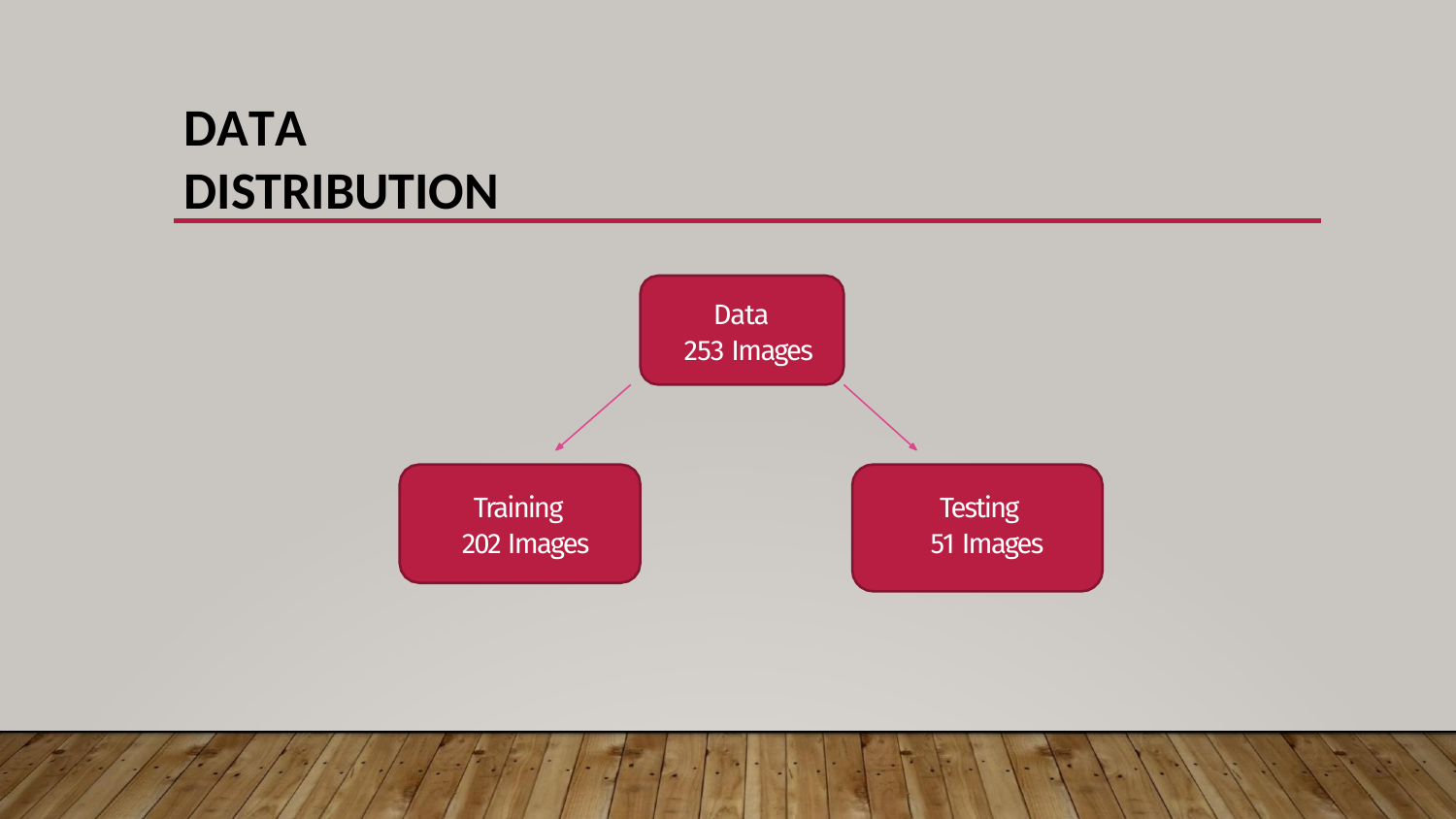

# DATA DISTRIBUTION

Data
 253 Images

Testing
51 Images
Training
202 Images